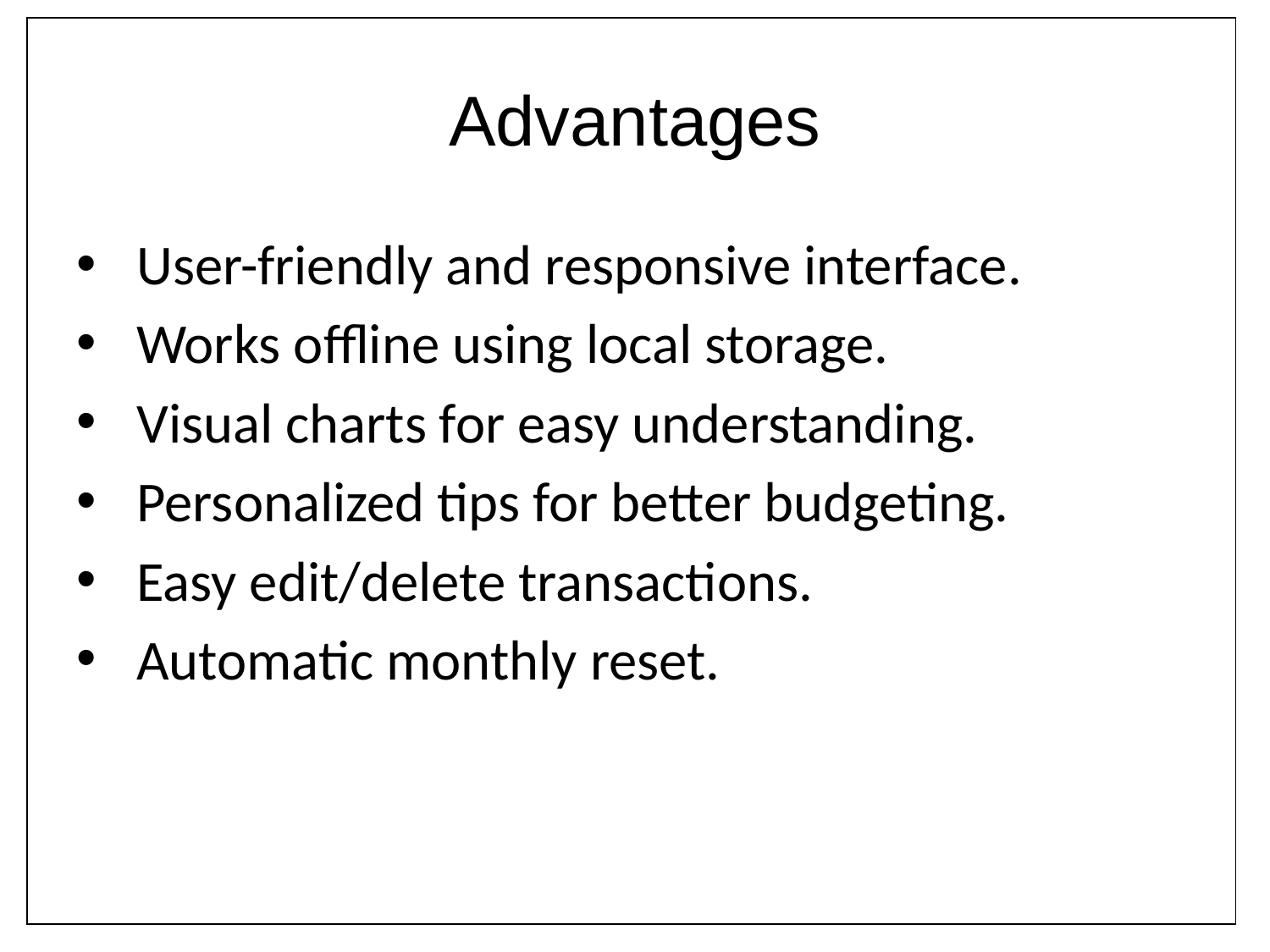

|  |
| --- |
# Advantages
 User-friendly and responsive interface.
 Works offline using local storage.
 Visual charts for easy understanding.
 Personalized tips for better budgeting.
 Easy edit/delete transactions.
 Automatic monthly reset.